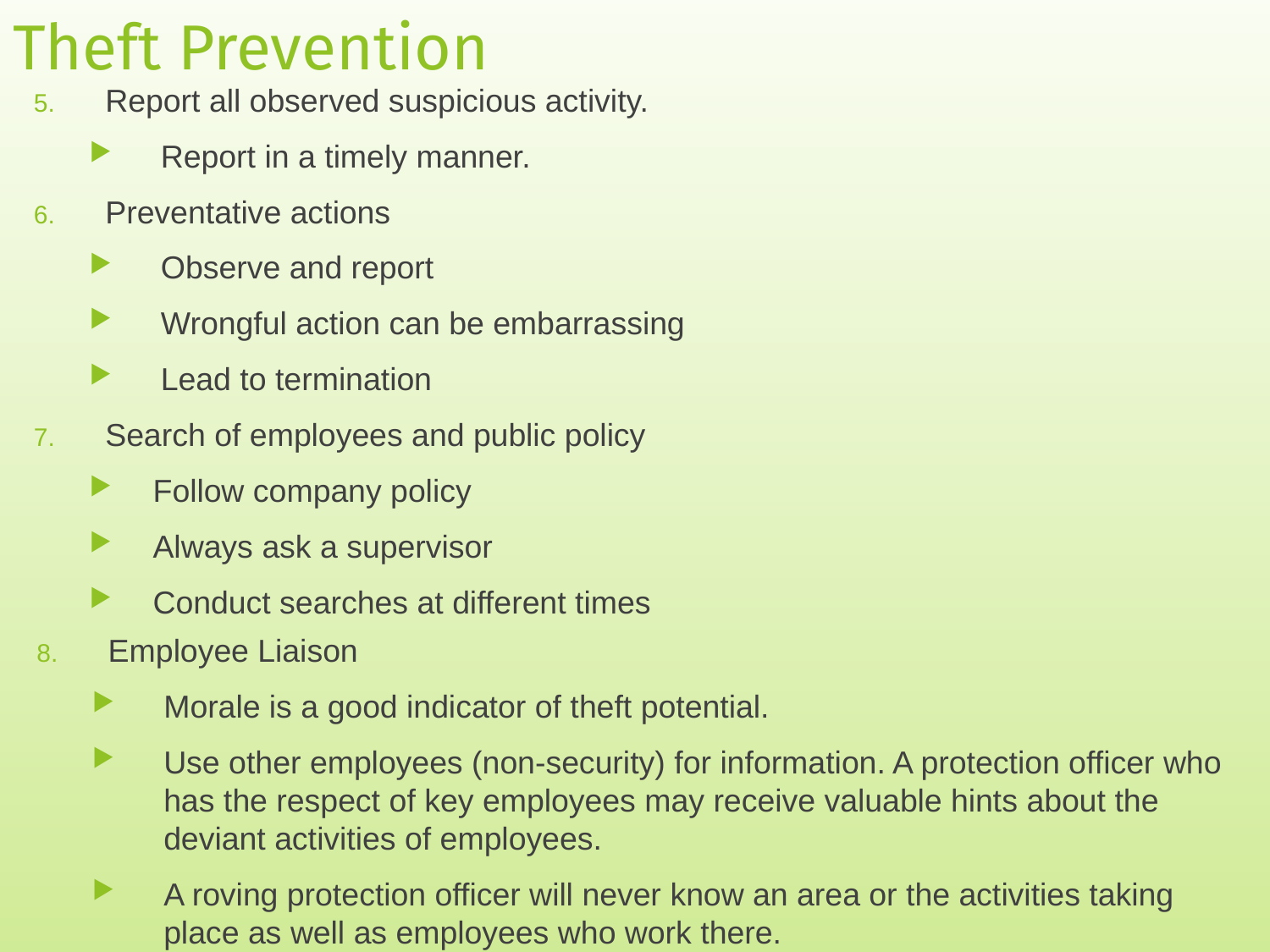

# Theft Prevention
Report all observed suspicious activity.
Report in a timely manner.
Preventative actions
Observe and report
Wrongful action can be embarrassing
Lead to termination
Search of employees and public policy
Follow company policy
Always ask a supervisor
Conduct searches at different times

Employee Liaison
Morale is a good indicator of theft potential.
Use other employees (non-security) for information. A protection officer who has the respect of key employees may receive valuable hints about the deviant activities of employees.
A roving protection officer will never know an area or the activities taking place as well as employees who work there.
14